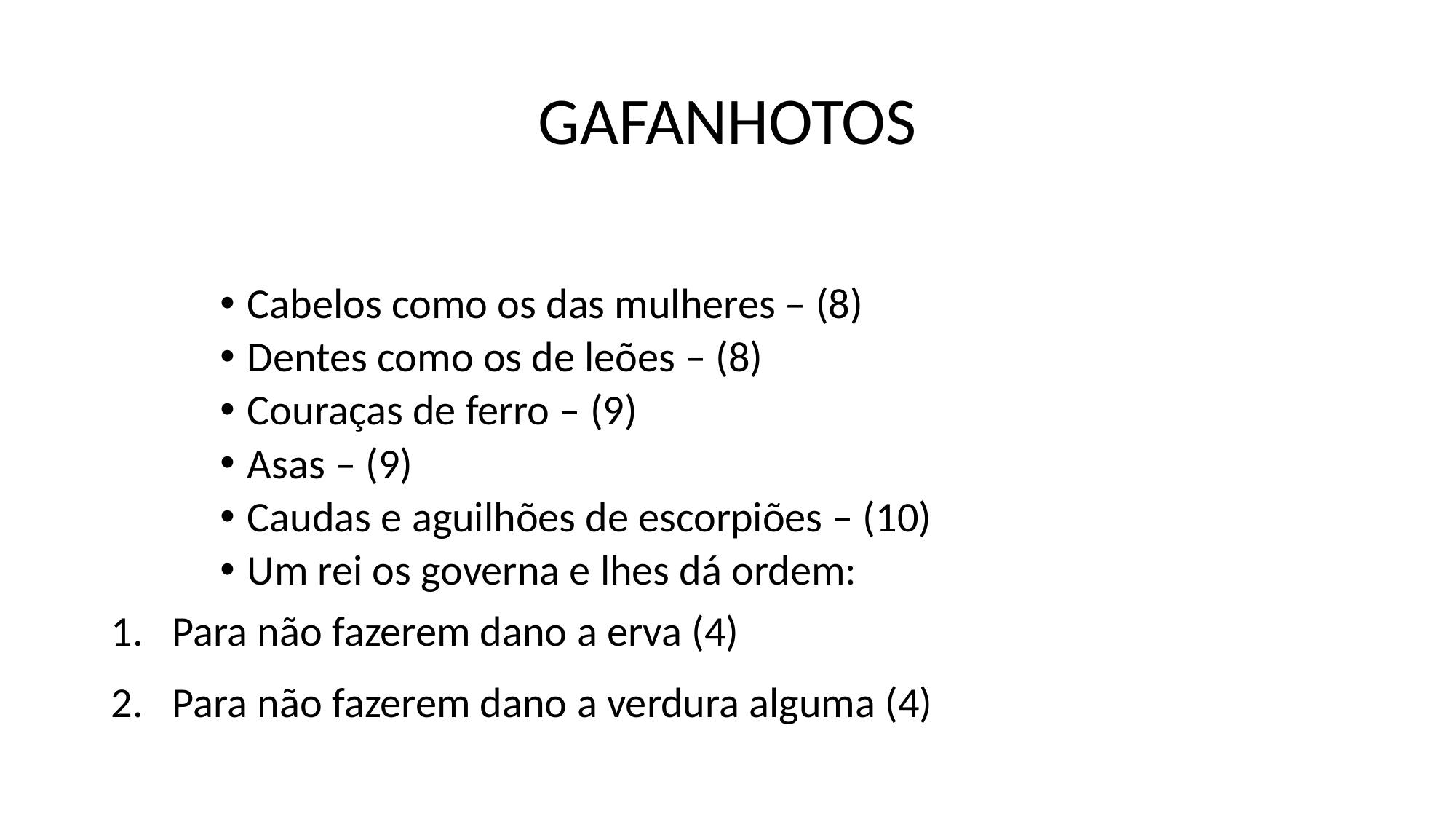

# GAFANHOTOS

Cabelos como os das mulheres – (8)
Dentes como os de leões – (8)
Couraças de ferro – (9)
Asas – (9)
Caudas e aguilhões de escorpiões – (10)
Um rei os governa e lhes dá ordem:
Para não fazerem dano a erva (4)
Para não fazerem dano a verdura alguma (4)